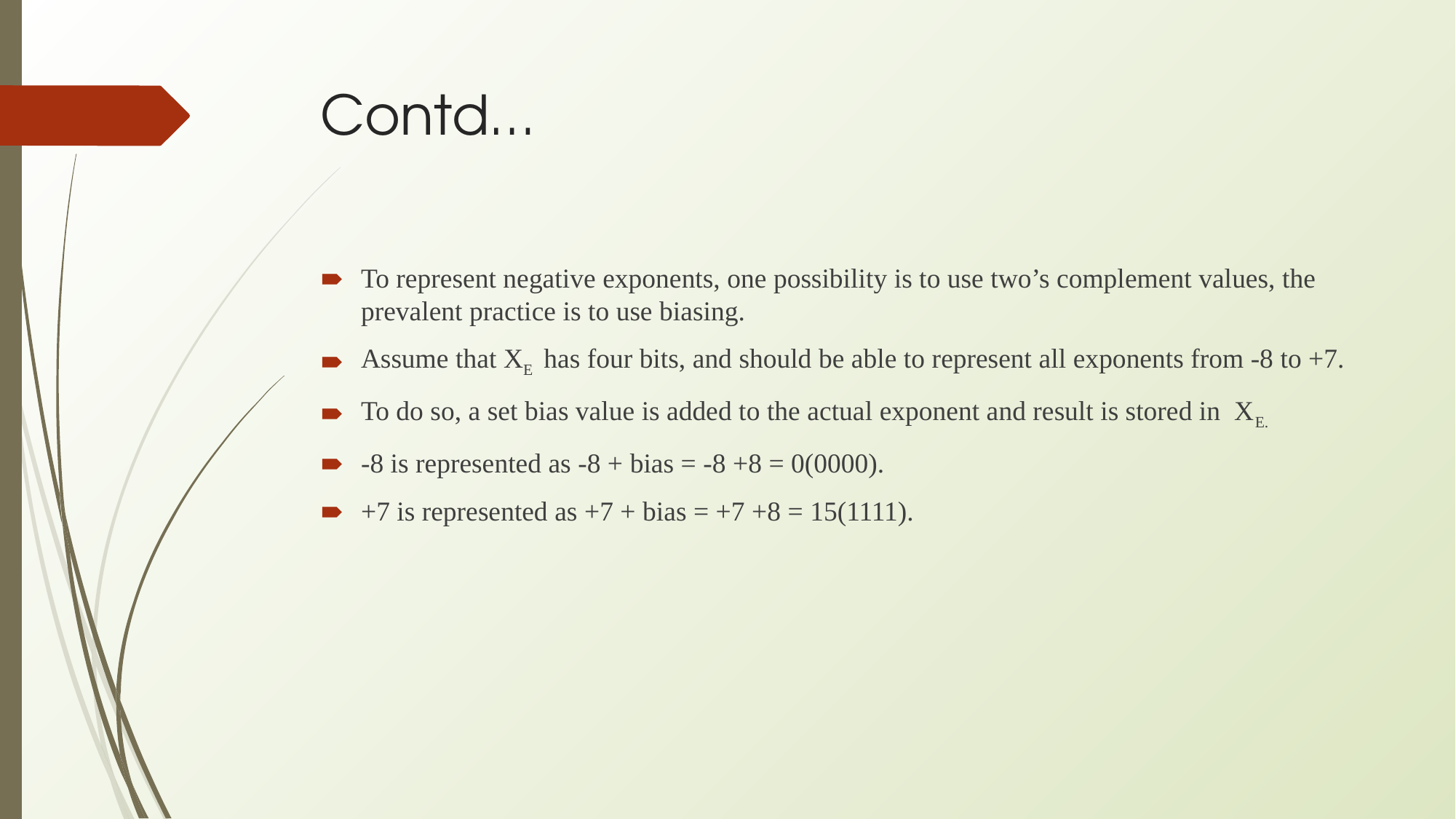

# Contd…
To represent negative exponents, one possibility is to use two’s complement values, the prevalent practice is to use biasing.
Assume that XE  has four bits, and should be able to represent all exponents from -8 to +7.
To do so, a set bias value is added to the actual exponent and result is stored in  XE.
-8 is represented as -8 + bias = -8 +8 = 0(0000).
+7 is represented as +7 + bias = +7 +8 = 15(1111).